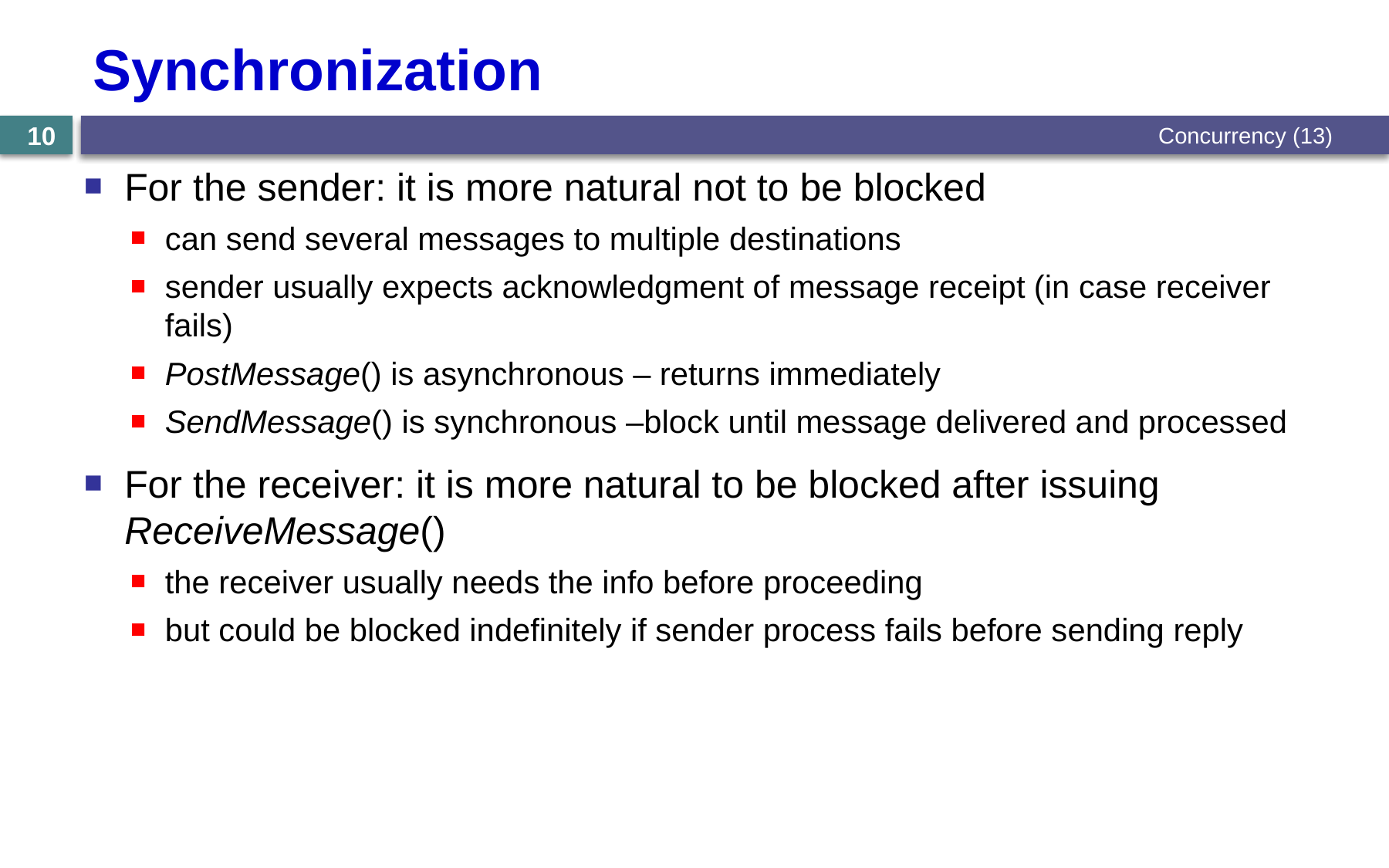

# Synchronization
Concurrency (13)
10
For the sender: it is more natural not to be blocked
can send several messages to multiple destinations
sender usually expects acknowledgment of message receipt (in case receiver fails)
PostMessage() is asynchronous – returns immediately
SendMessage() is synchronous –block until message delivered and processed
For the receiver: it is more natural to be blocked after issuing ReceiveMessage()
the receiver usually needs the info before proceeding
but could be blocked indefinitely if sender process fails before sending reply